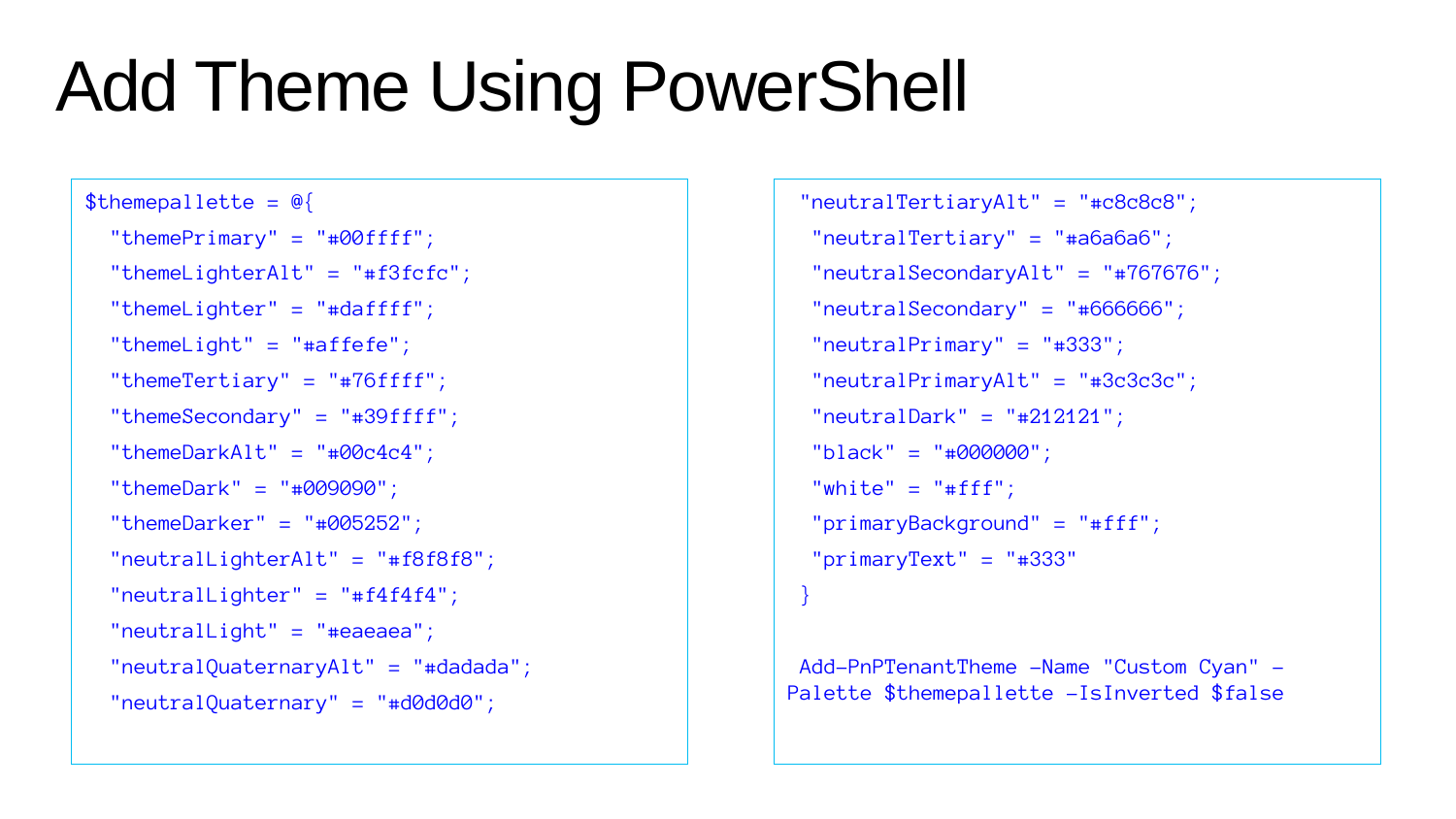

# Add Theme Using PowerShell
$themepallette = @{
  "themePrimary" = "#00ffff";
  "themeLighterAlt" = "#f3fcfc";
  "themeLighter" = "#daffff";
  "themeLight" = "#affefe";
  "themeTertiary" = "#76ffff";
  "themeSecondary" = "#39ffff";
  "themeDarkAlt" = "#00c4c4";
  "themeDark" = "#009090";
  "themeDarker" = "#005252";
  "neutralLighterAlt" = "#f8f8f8";
  "neutralLighter" = "#f4f4f4";
  "neutralLight" = "#eaeaea";
  "neutralQuaternaryAlt" = "#dadada";
  "neutralQuaternary" = "#d0d0d0";
 "neutralTertiaryAlt" = "#c8c8c8";
  "neutralTertiary" = "#a6a6a6";
  "neutralSecondaryAlt" = "#767676";
  "neutralSecondary" = "#666666";
  "neutralPrimary" = "#333";
  "neutralPrimaryAlt" = "#3c3c3c";
  "neutralDark" = "#212121";
  "black" = "#000000";
  "white" = "#fff";
  "primaryBackground" = "#fff";
  "primaryText" = "#333"
 }

 Add-PnPTenantTheme -Name "Custom Cyan" -Palette $themepallette -IsInverted $false